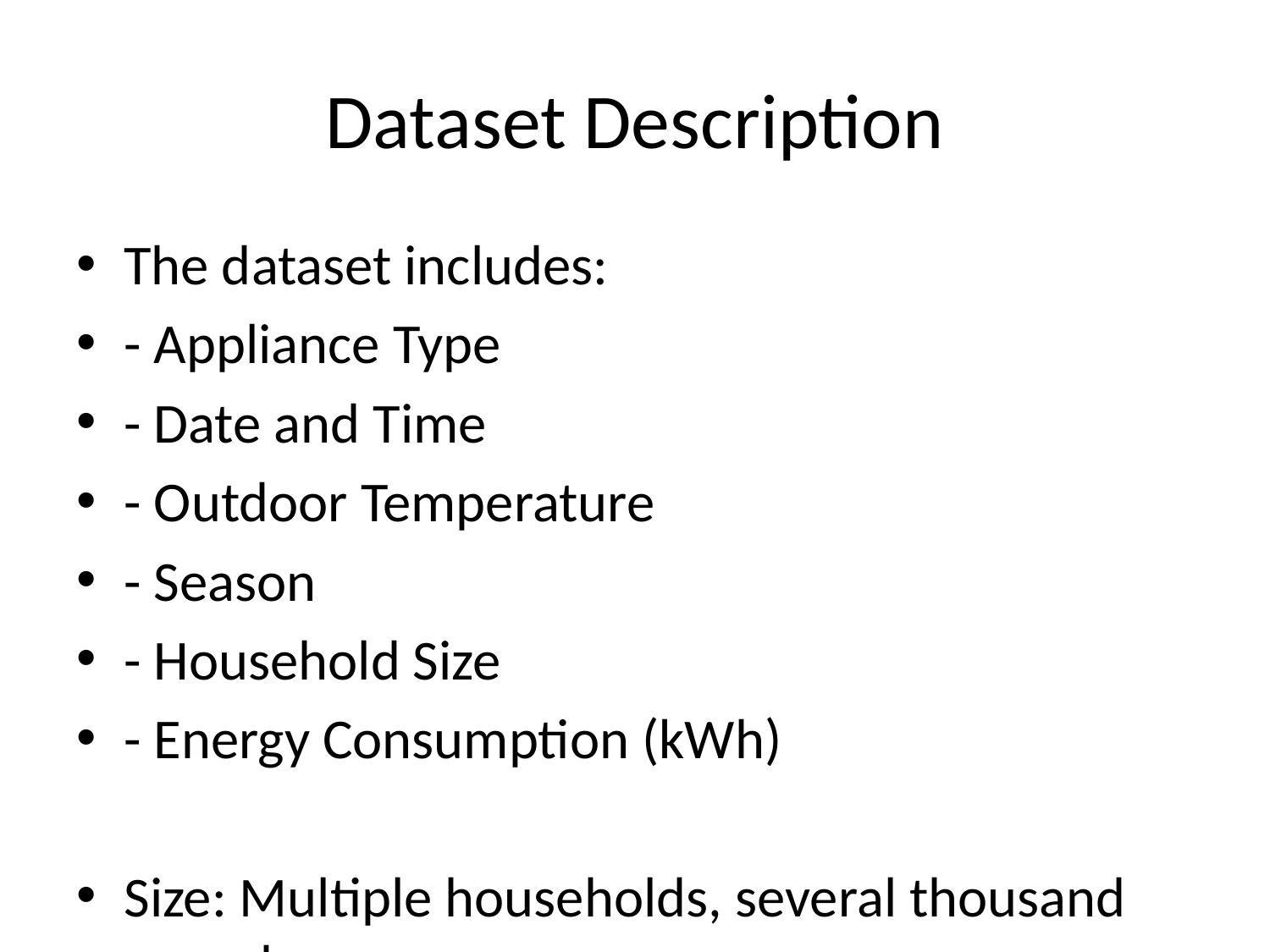

# Dataset Description
The dataset includes:
- Appliance Type
- Date and Time
- Outdoor Temperature
- Season
- Household Size
- Energy Consumption (kWh)

Size: Multiple households, several thousand records.